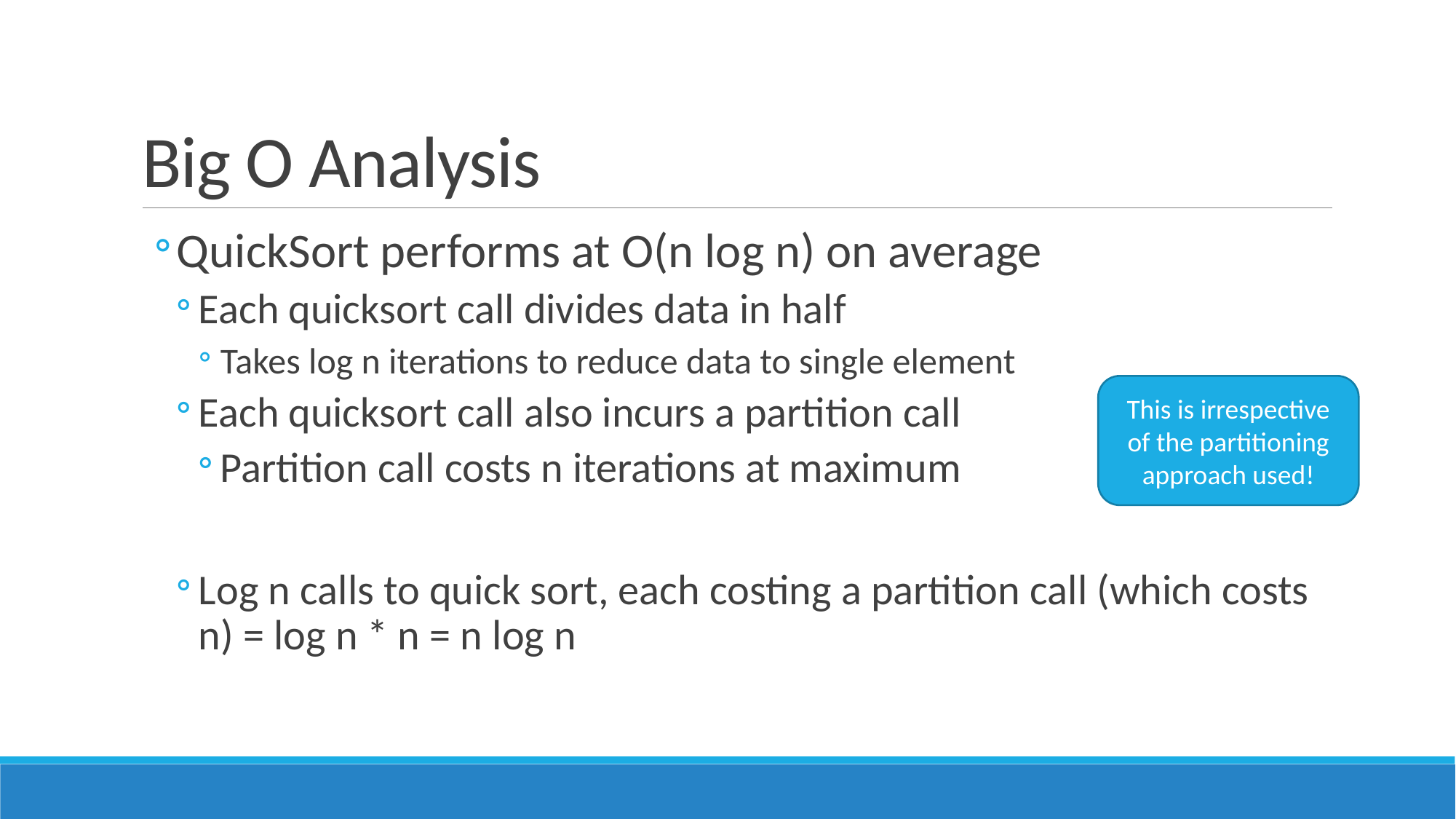

# Big O Analysis
QuickSort performs at O(n log n) on average
Each quicksort call divides data in half
Takes log n iterations to reduce data to single element
Each quicksort call also incurs a partition call
Partition call costs n iterations at maximum

Log n calls to quick sort, each costing a partition call (which costs n) = log n * n = n log n

This is irrespective of the partitioning approach used!